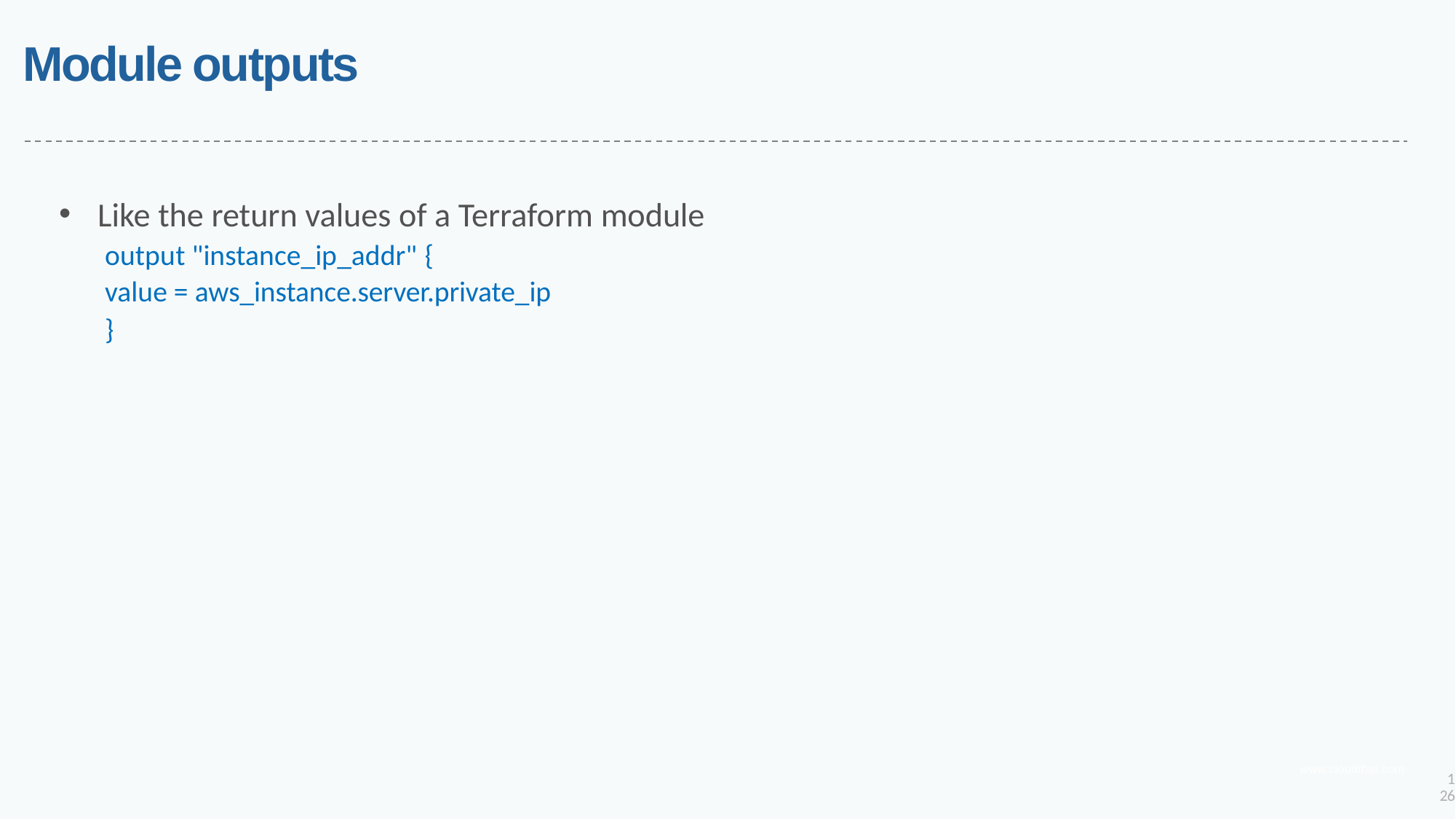

# Module outputs
Like the return values of a Terraform module
output "instance_ip_addr" {
value = aws_instance.server.private_ip
}
126